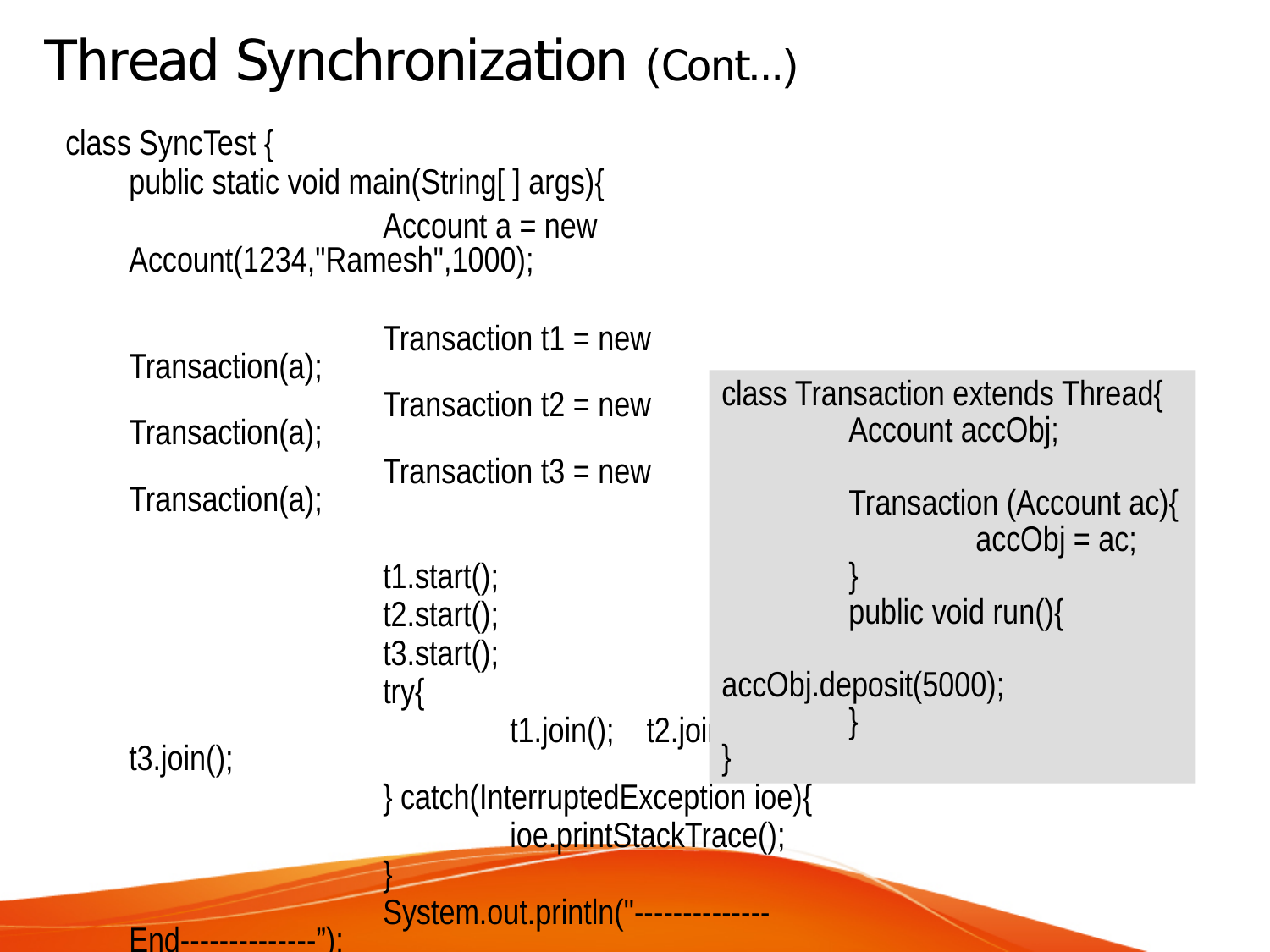

Thread Synchronization (Cont…)
class SyncTest {
	public static void main(String[ ] args){
			Account a = new Account(1234,"Ramesh",1000);

			Transaction t1 = new Transaction(a);
			Transaction t2 = new Transaction(a);
			Transaction t3 = new Transaction(a);

			t1.start();
			t2.start();
			t3.start();
			try{
				t1.join();    t2.join();       t3.join();
			} catch(InterruptedException ioe){
				ioe.printStackTrace();
			}
			System.out.println("--------------End--------------”);
	}
}

class Transaction extends Thread{
	Account accObj;

	Transaction (Account ac){
		accObj = ac;
	}
	public void run(){
		accObj.deposit(5000);
	}
}